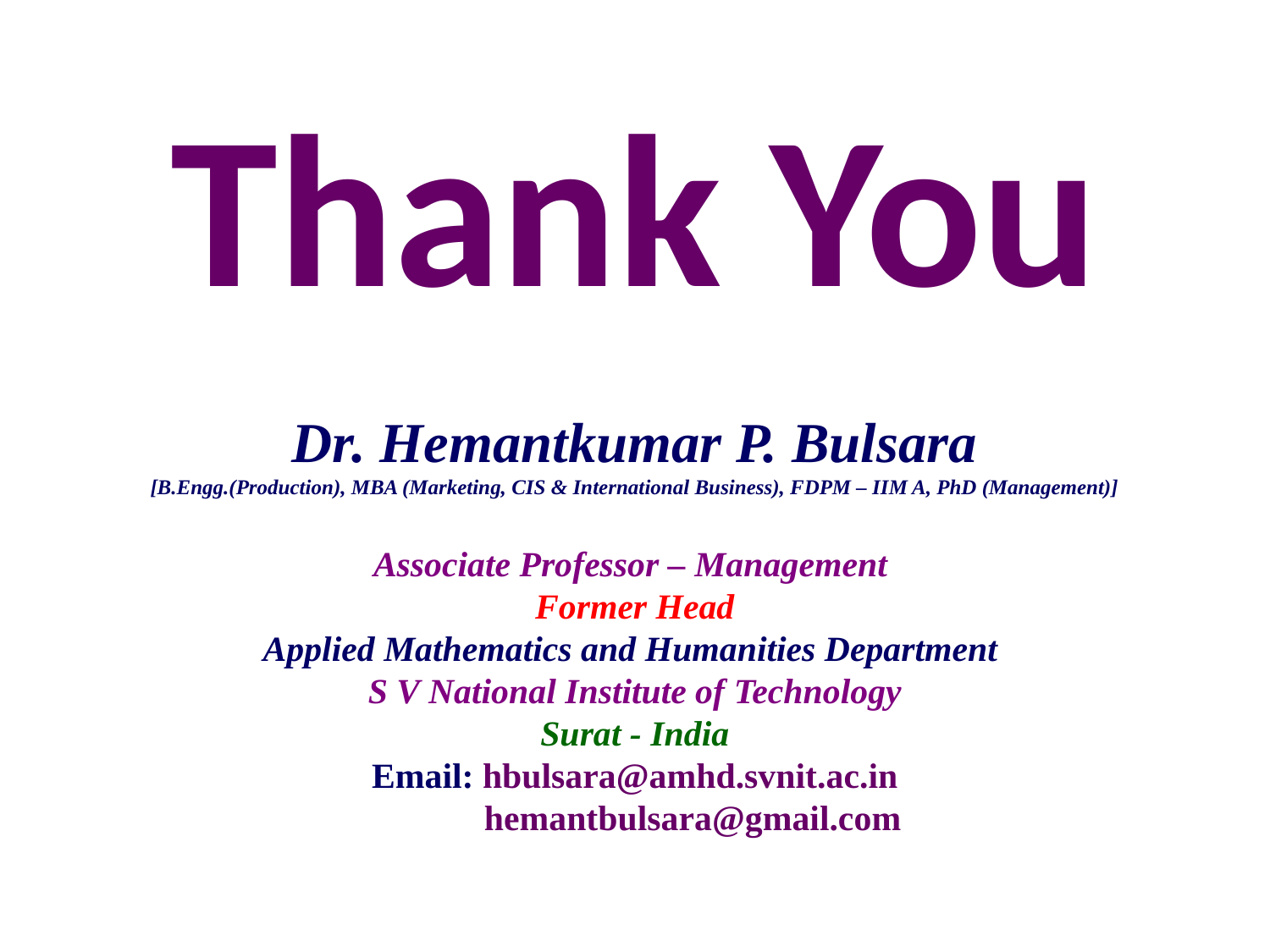

Thank You

Dr. Hemantkumar P. Bulsara
[B.Engg.(Production), MBA (Marketing, CIS & International Business), FDPM – IIM A, PhD (Management)]

Associate Professor – Management
Former Head
Applied Mathematics and Humanities Department
S V National Institute of Technology
Surat - India
Email: hbulsara@amhd.svnit.ac.in
             hemantbulsara@gmail.com